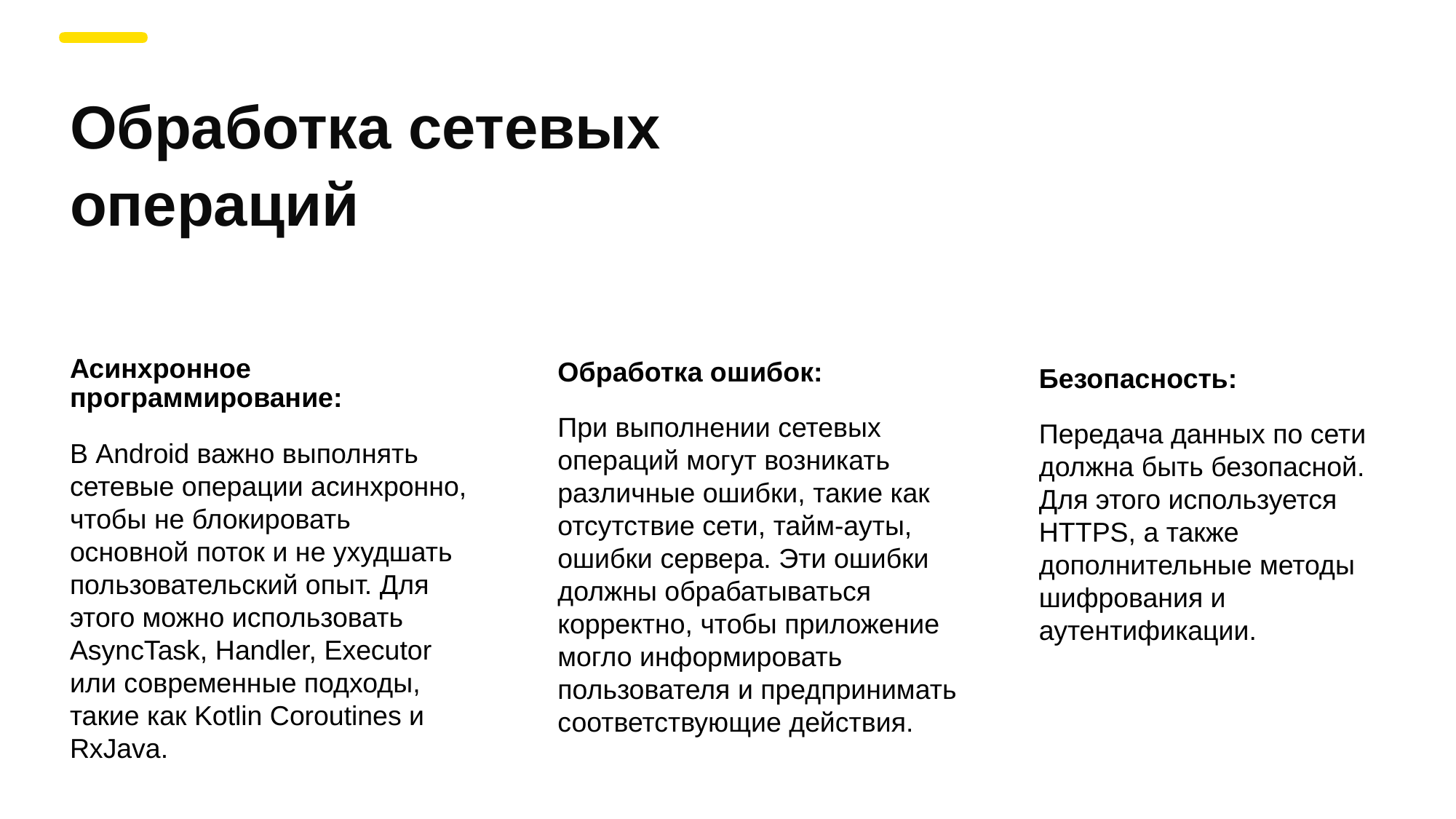

Обработка сетевых операций
Асинхронное программирование:
В Android важно выполнять сетевые операции асинхронно, чтобы не блокировать основной поток и не ухудшать пользовательский опыт. Для этого можно использовать AsyncTask, Handler, Executor или современные подходы, такие как Kotlin Coroutines и RxJava.
Обработка ошибок:
При выполнении сетевых операций могут возникать различные ошибки, такие как отсутствие сети, тайм-ауты, ошибки сервера. Эти ошибки должны обрабатываться корректно, чтобы приложение могло информировать пользователя и предпринимать соответствующие действия.
Безопасность:
Передача данных по сети должна быть безопасной. Для этого используется HTTPS, а также дополнительные методы шифрования и аутентификации.